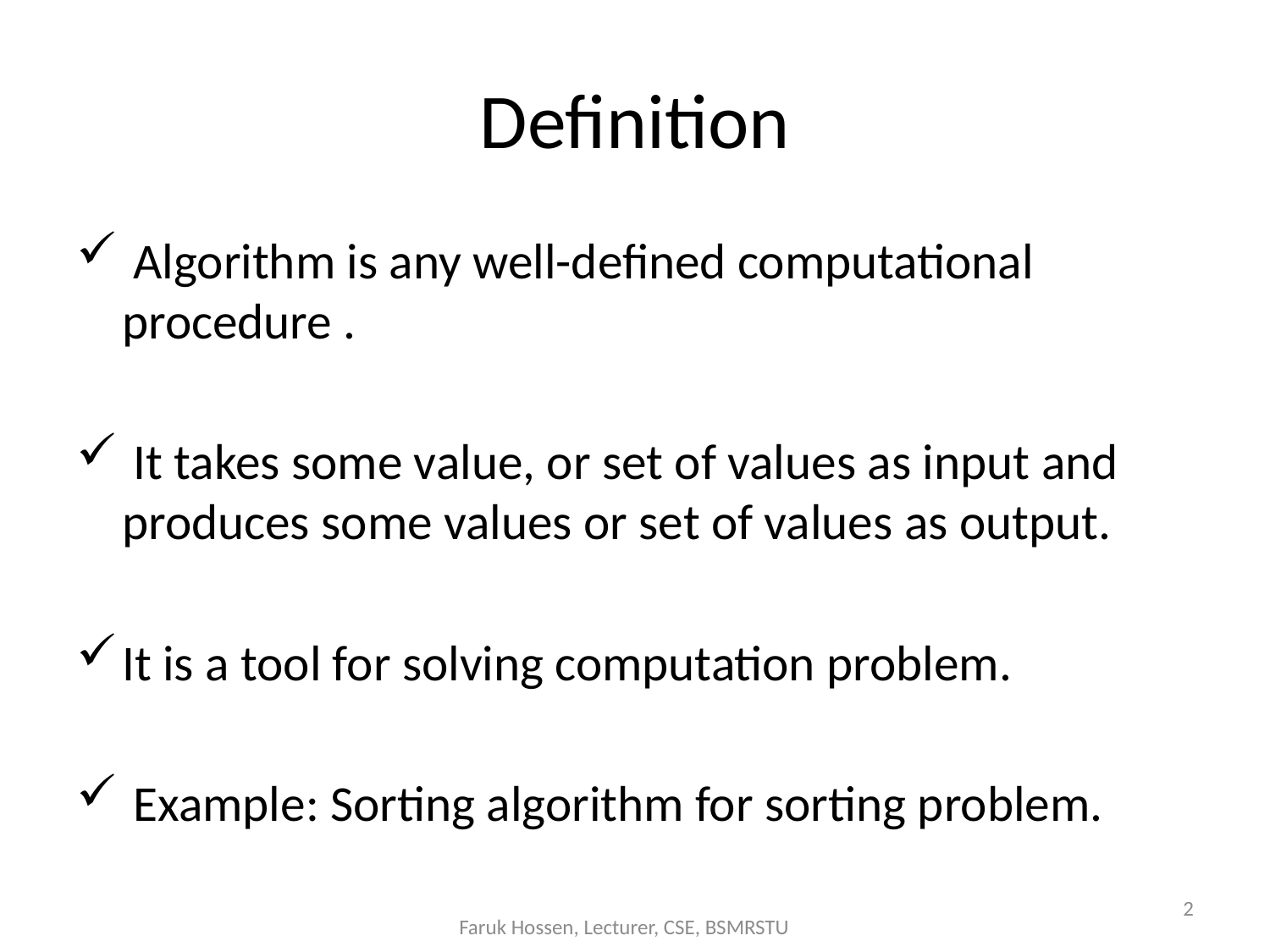

# Definition
 Algorithm is any well-defined computational procedure .

 It takes some value, or set of values as input and produces some values or set of values as output.

It is a tool for solving computation problem.

 Example: Sorting algorithm for sorting problem.

2
Faruk Hossen, Lecturer, CSE, BSMRSTU